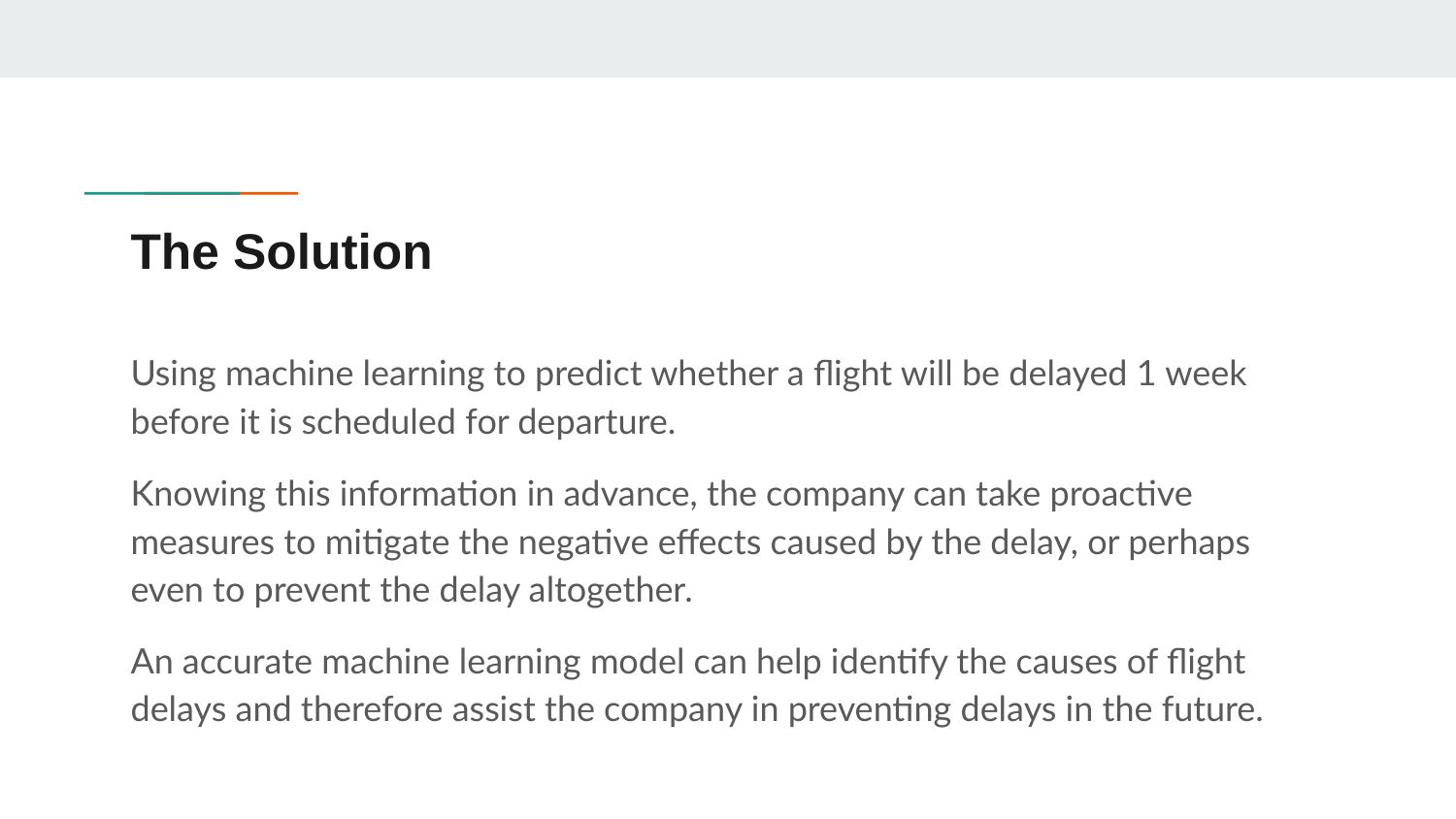

# The Solution
Using machine learning to predict whether a flight will be delayed 1 week before it is scheduled for departure.
Knowing this information in advance, the company can take proactive measures to mitigate the negative effects caused by the delay, or perhaps even to prevent the delay altogether.
An accurate machine learning model can help identify the causes of flight delays and therefore assist the company in preventing delays in the future.